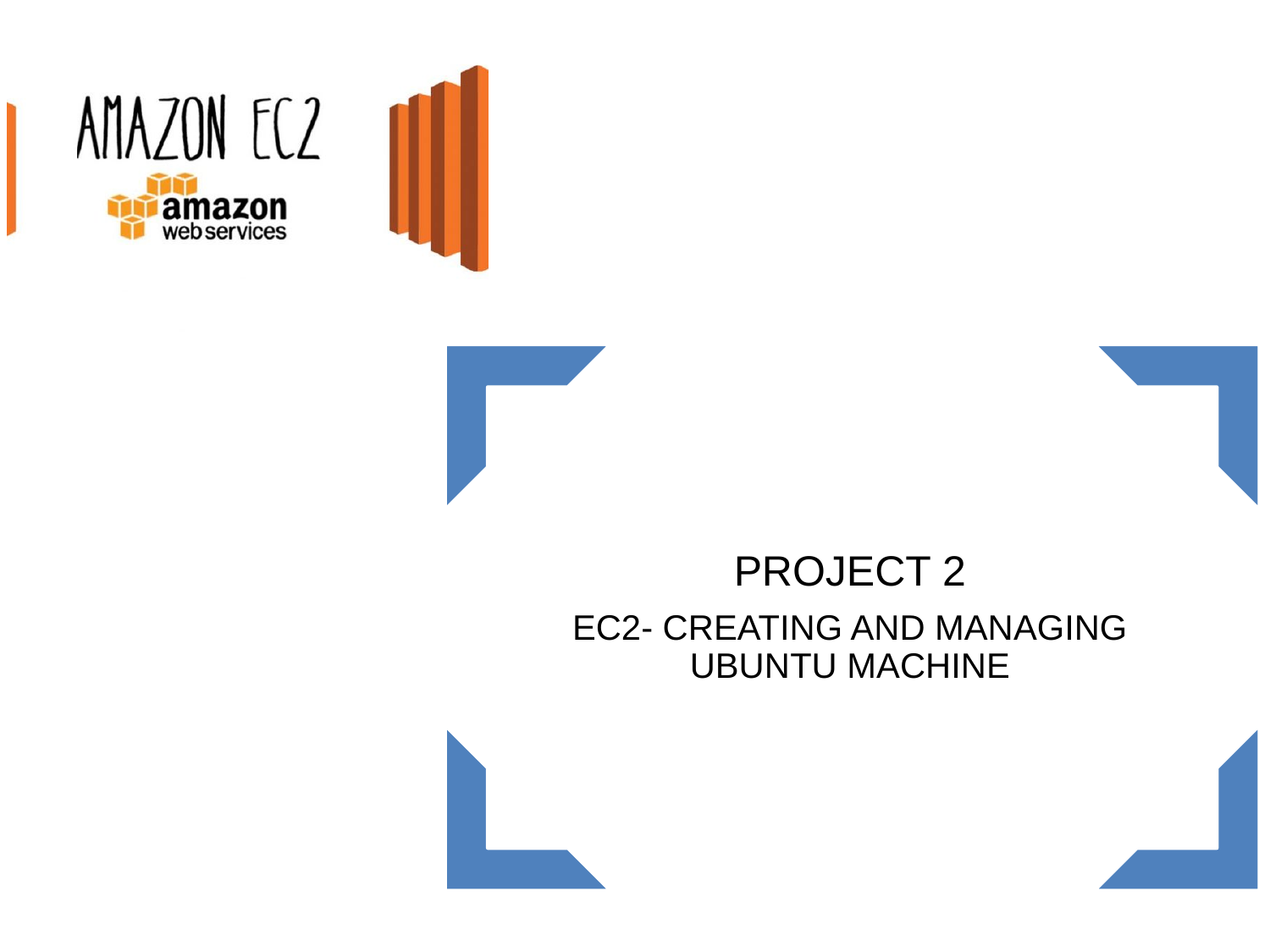

PROJECT 2
EC2- CREATING AND MANAGING UBUNTU MACHINE